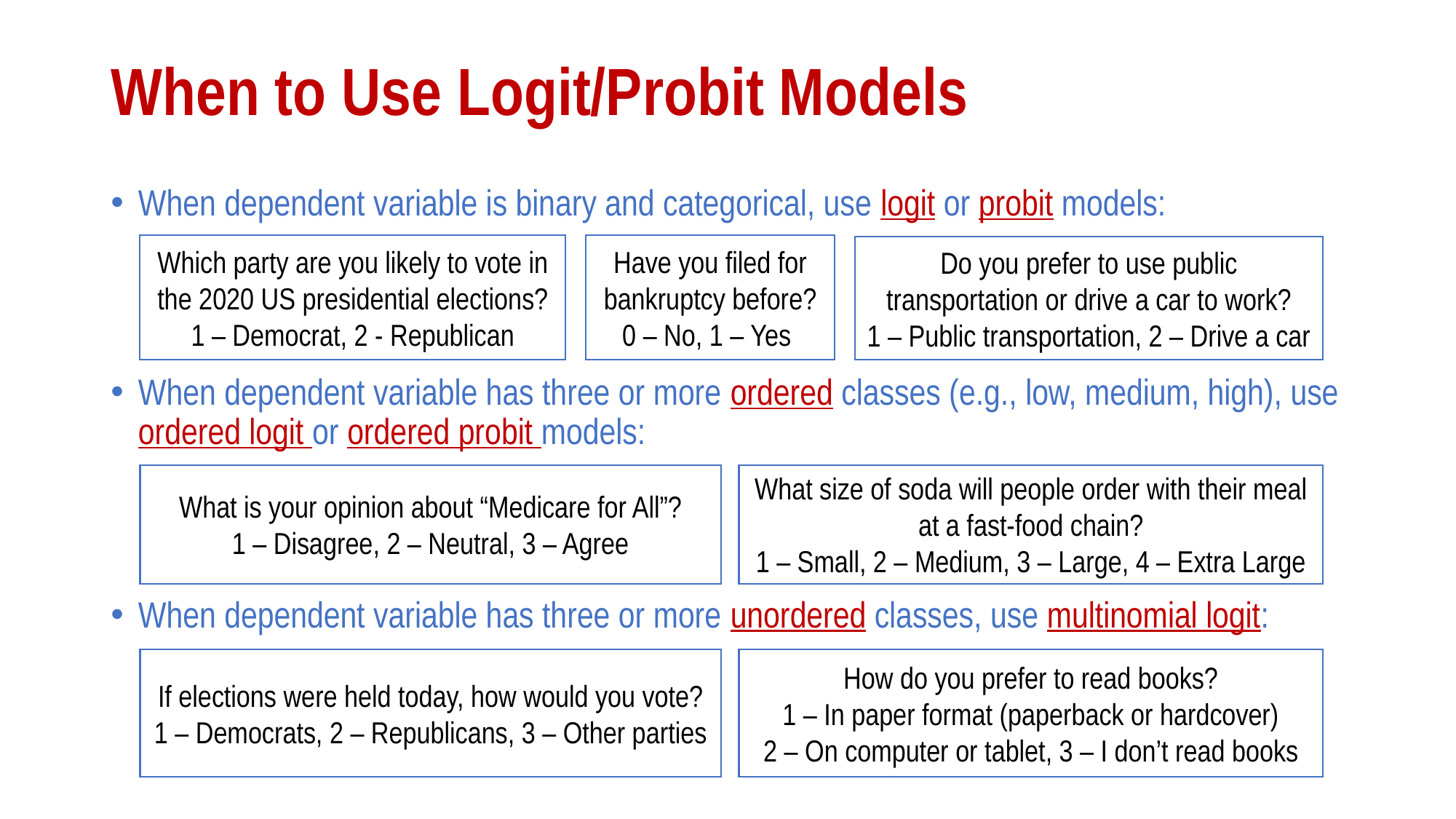

# When to Use Logit/Probit Models
When dependent variable is binary and categorical, use logit or probit models:

When dependent variable has three or more ordered classes (e.g., low, medium, high), use ordered logit or ordered probit models:

When dependent variable has three or more unordered classes, use multinomial logit:

Which party are you likely to vote in the 2020 US presidential elections?
1 – Democrat, 2 - Republican
Have you filed for bankruptcy before?
0 – No, 1 – Yes
Do you prefer to use public transportation or drive a car to work?
1 – Public transportation, 2 – Drive a car
What size of soda will people order with their meal at a fast-food chain?
1 – Small, 2 – Medium, 3 – Large, 4 – Extra Large
What is your opinion about “Medicare for All”?
1 – Disagree, 2 – Neutral, 3 – Agree
If elections were held today, how would you vote?
1 – Democrats, 2 – Republicans, 3 – Other parties
How do you prefer to read books?
1 – In paper format (paperback or hardcover)
2 – On computer or tablet, 3 – I don’t read books